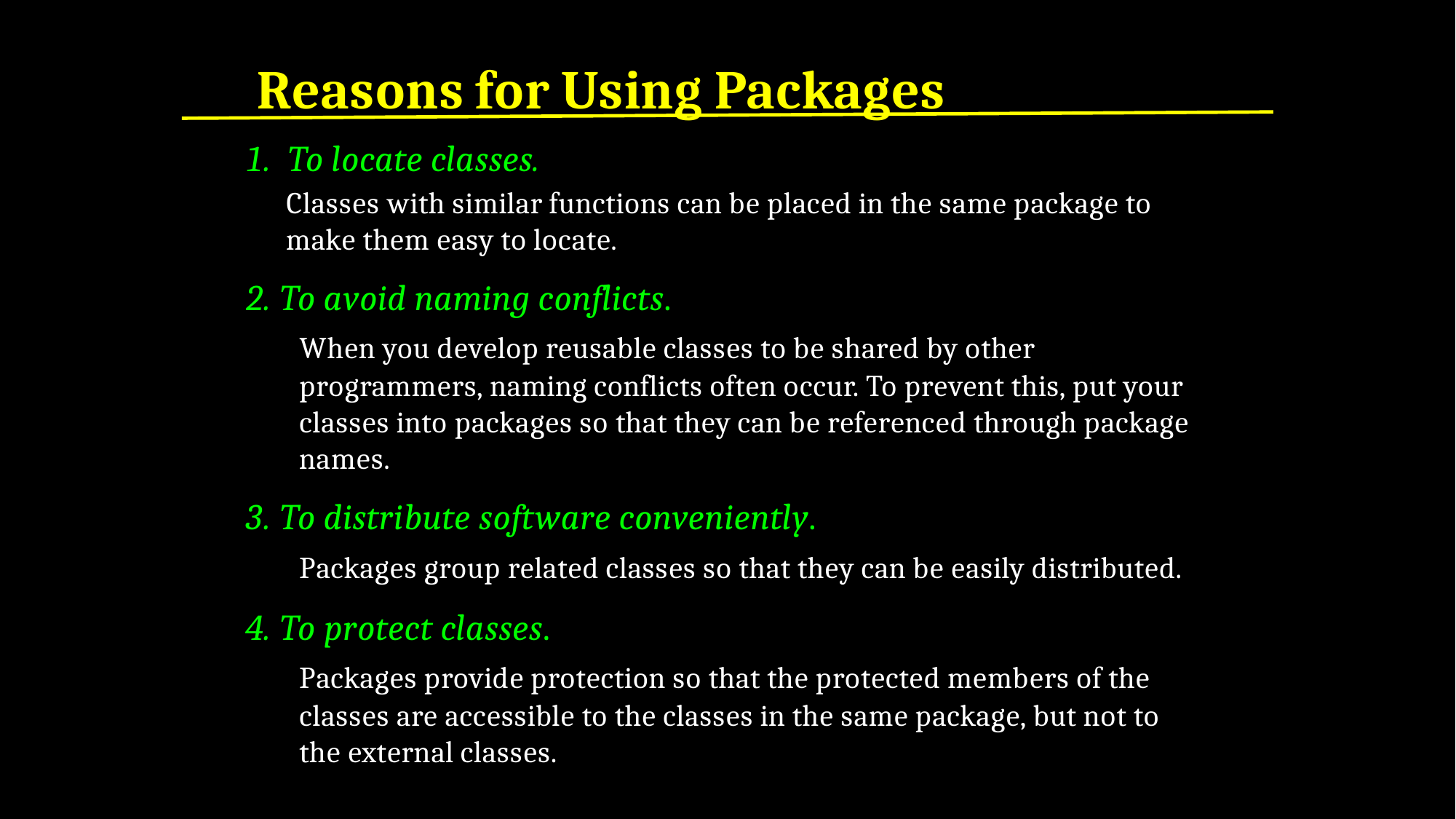

# Reasons for Using Packages
1.  To locate classes.
Classes with similar functions can be placed in the same package to make them easy to locate.
2. To avoid naming conflicts.
	When you develop reusable classes to be shared by other programmers, naming conflicts often occur. To prevent this, put your classes into packages so that they can be referenced through package names.
3. To distribute software conveniently.
	Packages group related classes so that they can be easily distributed.
4. To protect classes.
	Packages provide protection so that the protected members of the classes are accessible to the classes in the same package, but not to the external classes.